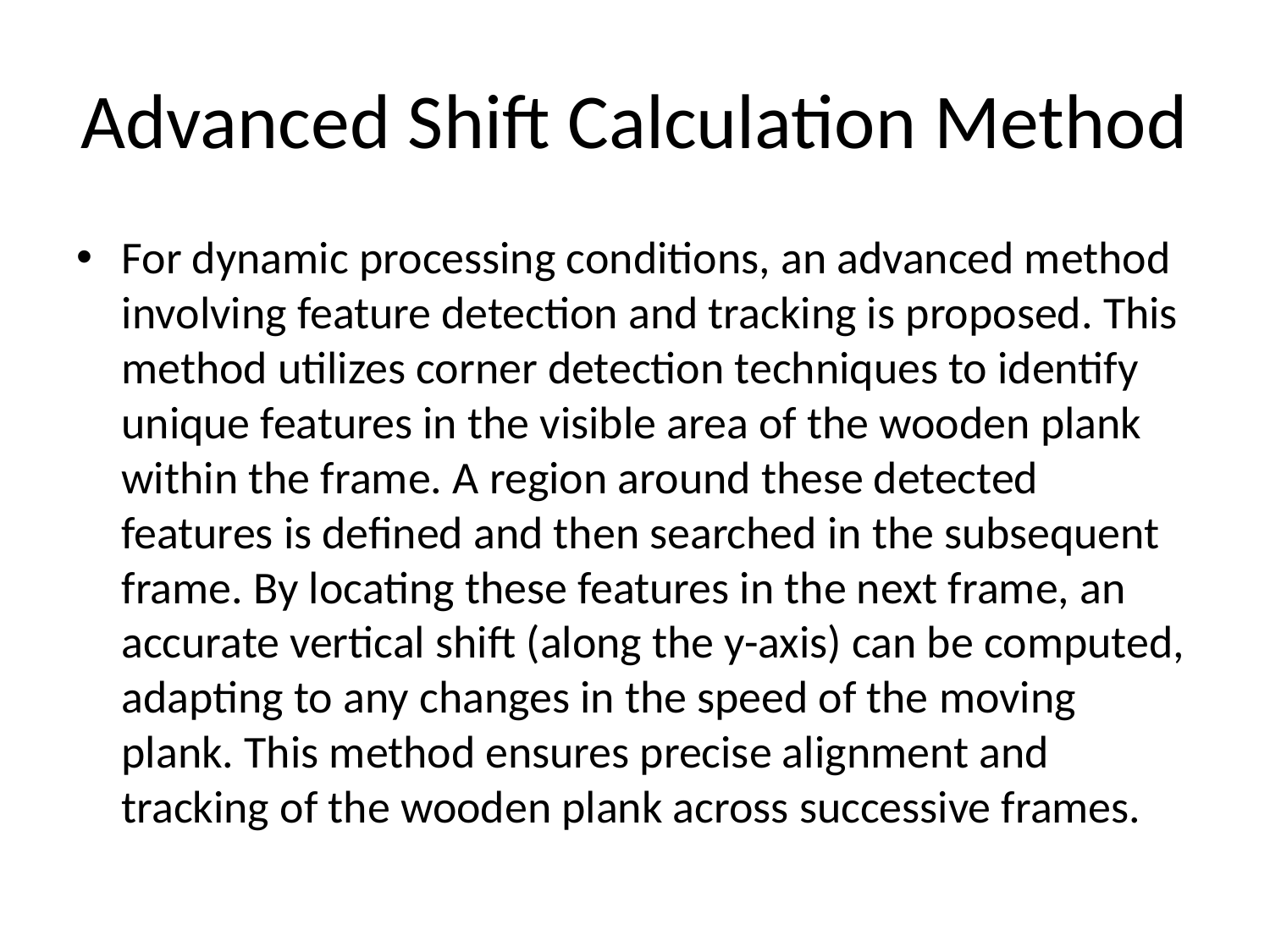

# Advanced Shift Calculation Method
For dynamic processing conditions, an advanced method involving feature detection and tracking is proposed. This method utilizes corner detection techniques to identify unique features in the visible area of the wooden plank within the frame. A region around these detected features is defined and then searched in the subsequent frame. By locating these features in the next frame, an accurate vertical shift (along the y-axis) can be computed, adapting to any changes in the speed of the moving plank. This method ensures precise alignment and tracking of the wooden plank across successive frames.